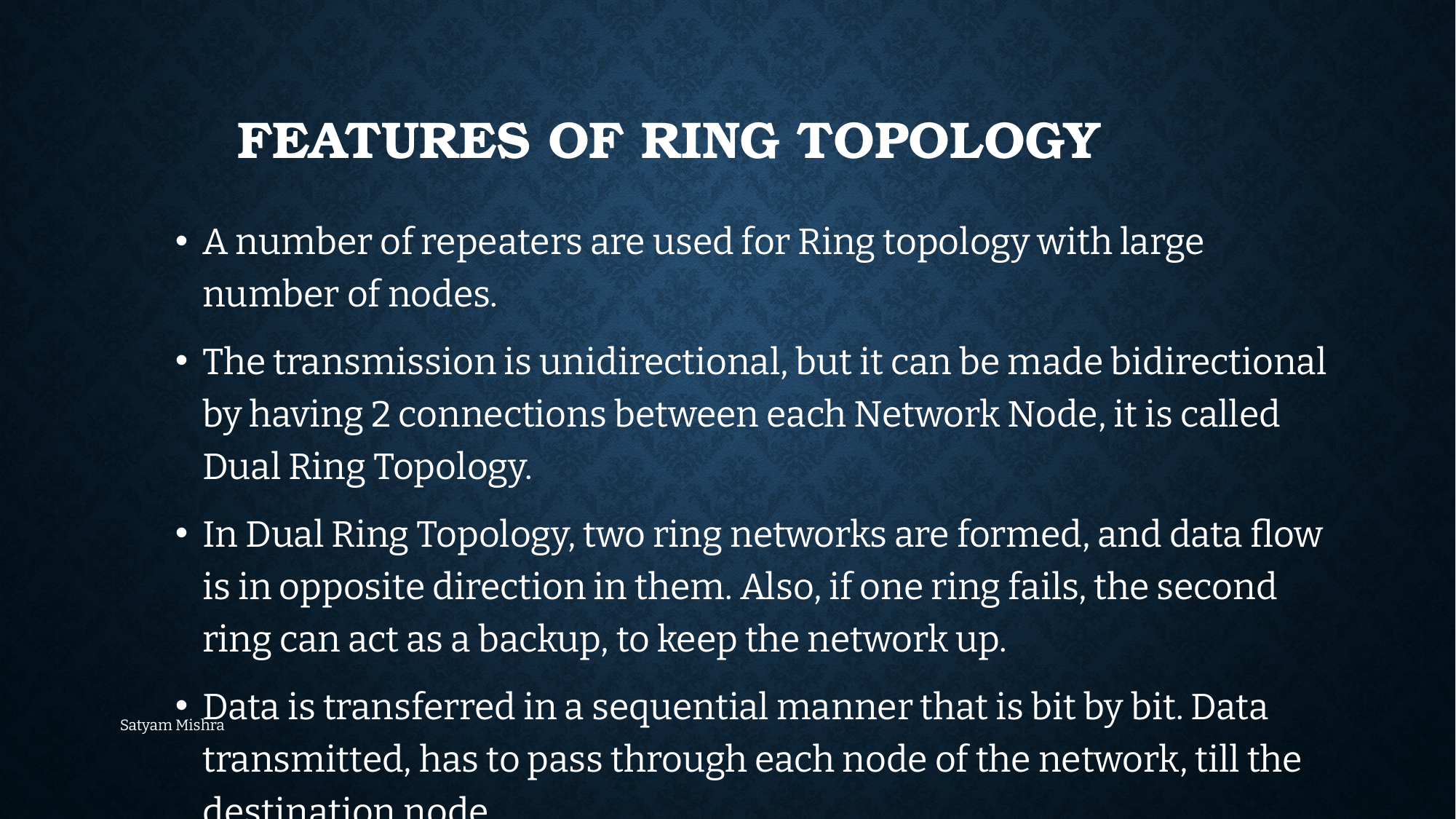

# Features of Ring Topology
A number of repeaters are used for Ring topology with large number of nodes.
The transmission is unidirectional, but it can be made bidirectional by having 2 connections between each Network Node, it is called Dual Ring Topology.
In Dual Ring Topology, two ring networks are formed, and data flow is in opposite direction in them. Also, if one ring fails, the second ring can act as a backup, to keep the network up.
Data is transferred in a sequential manner that is bit by bit. Data transmitted, has to pass through each node of the network, till the destination node.
Satyam Mishra